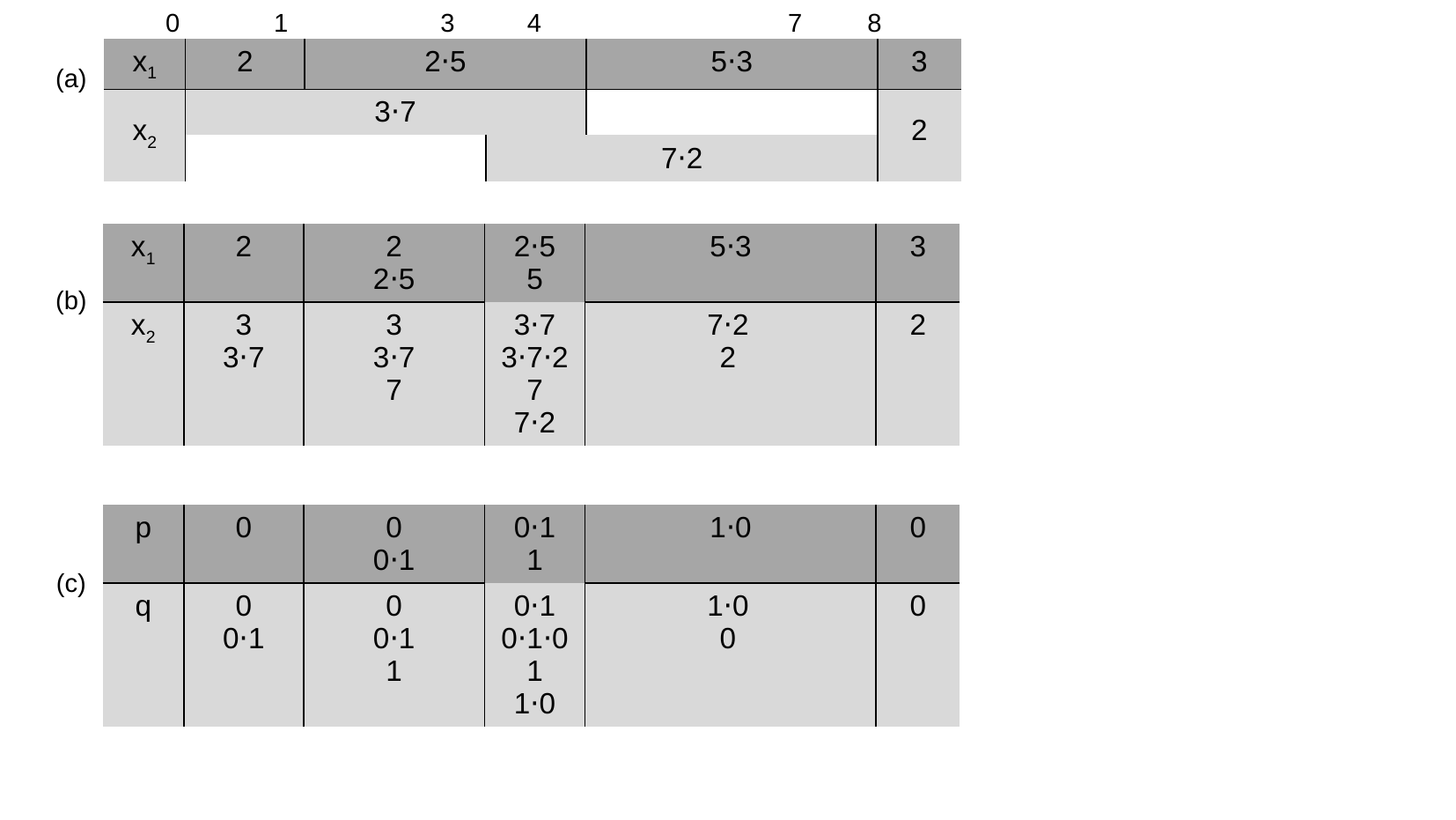

0             1                     3          4                                  7         8
| x1 | 2 | 2⋅5 |  | 5⋅3 |  |  | 3 |
| --- | --- | --- | --- | --- | --- | --- | --- |
| x2 |  | 3⋅7 |  |  |  |  | 2 |
|  |  |  |  | 7⋅2 |  |  | 2 |
(a)
| x1 | 2 | 2 2⋅5 | 2⋅5 5 | 5⋅3 |  |  | 3 |
| --- | --- | --- | --- | --- | --- | --- | --- |
| x2 | 3 3⋅7 | 3 3⋅7 7 | 3⋅7 3⋅7⋅2 7 7⋅2 |  | 7⋅2 2 |  | 2 |
(b)
| p | 0 | 0 0⋅1 | 0⋅1 1 | 1⋅0 |  |  | 0 |
| --- | --- | --- | --- | --- | --- | --- | --- |
| q | 0 0⋅1 | 0 0⋅1 1 | 0⋅1 0⋅1⋅0 1 1⋅0 |  | 1⋅0 0 |  | 0 |
(c)